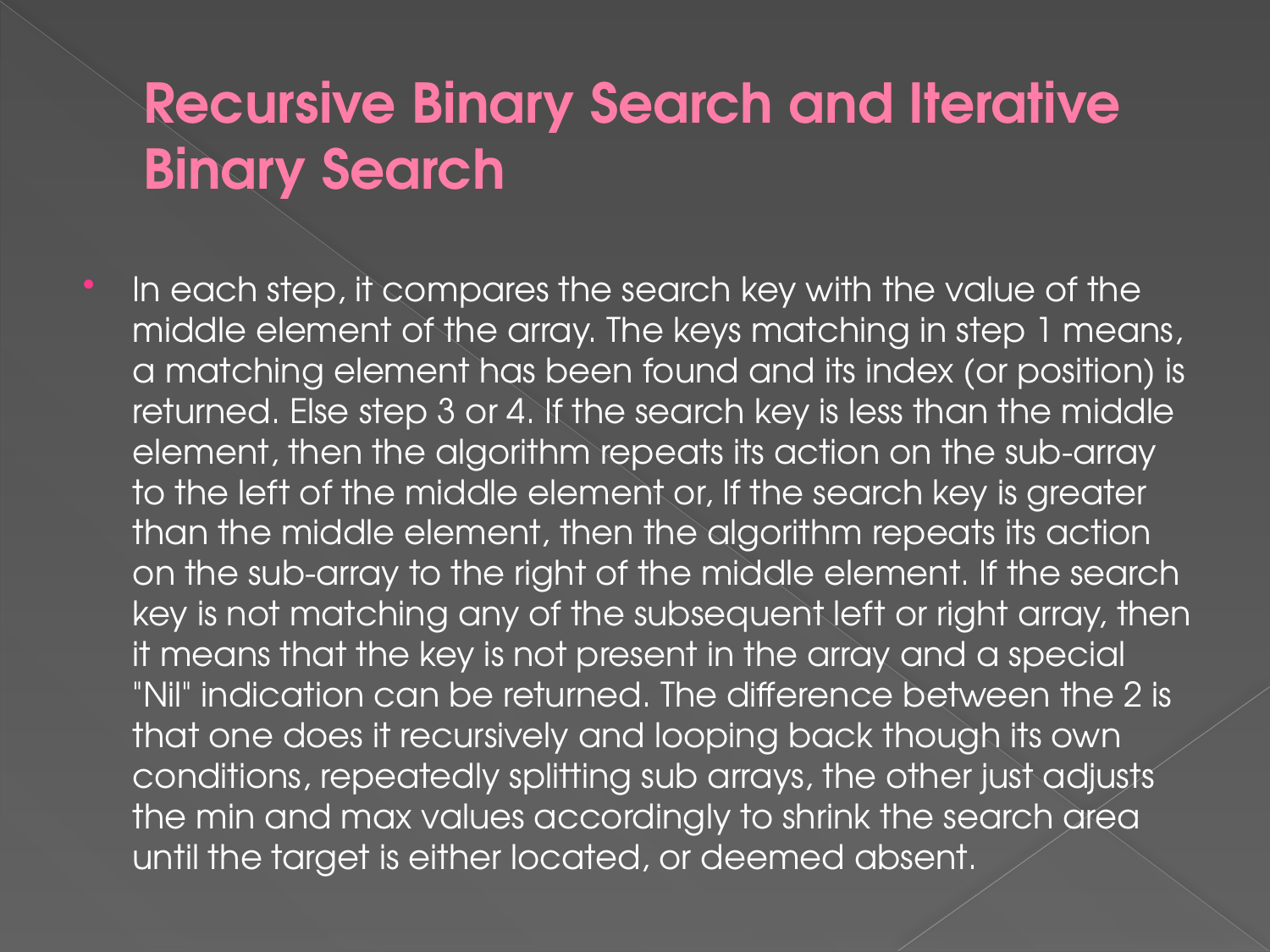

# Recursive Binary Search and Iterative Binary Search
In each step, it compares the search key with the value of the middle element of the array. The keys matching in step 1 means, a matching element has been found and its index (or position) is returned. Else step 3 or 4. If the search key is less than the middle element, then the algorithm repeats its action on the sub-array to the left of the middle element or, If the search key is greater than the middle element, then the algorithm repeats its action on the sub-array to the right of the middle element. If the search key is not matching any of the subsequent left or right array, then it means that the key is not present in the array and a special "Nil" indication can be returned. The difference between the 2 is that one does it recursively and looping back though its own conditions, repeatedly splitting sub arrays, the other just adjusts the min and max values accordingly to shrink the search area until the target is either located, or deemed absent.